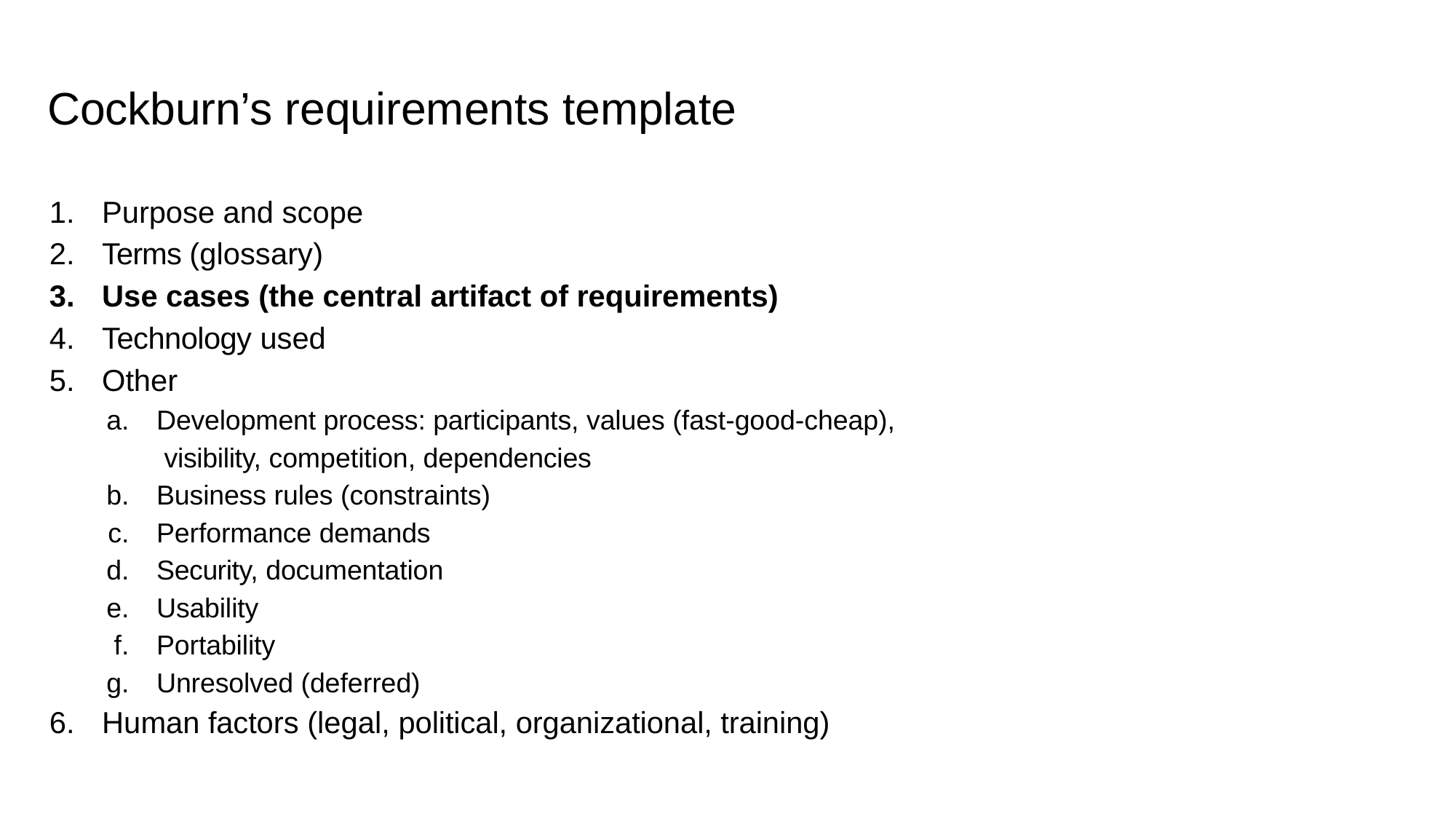

# Cockburn’s requirements template
Purpose and scope
Terms (glossary)
Use cases (the central artifact of requirements)
Technology used
Other
Development process: participants, values (fast-good-cheap),  visibility, competition, dependencies
Business rules (constraints)
Performance demands
Security, documentation
Usability
Portability
Unresolved (deferred)
Human factors (legal, political, organizational, training)